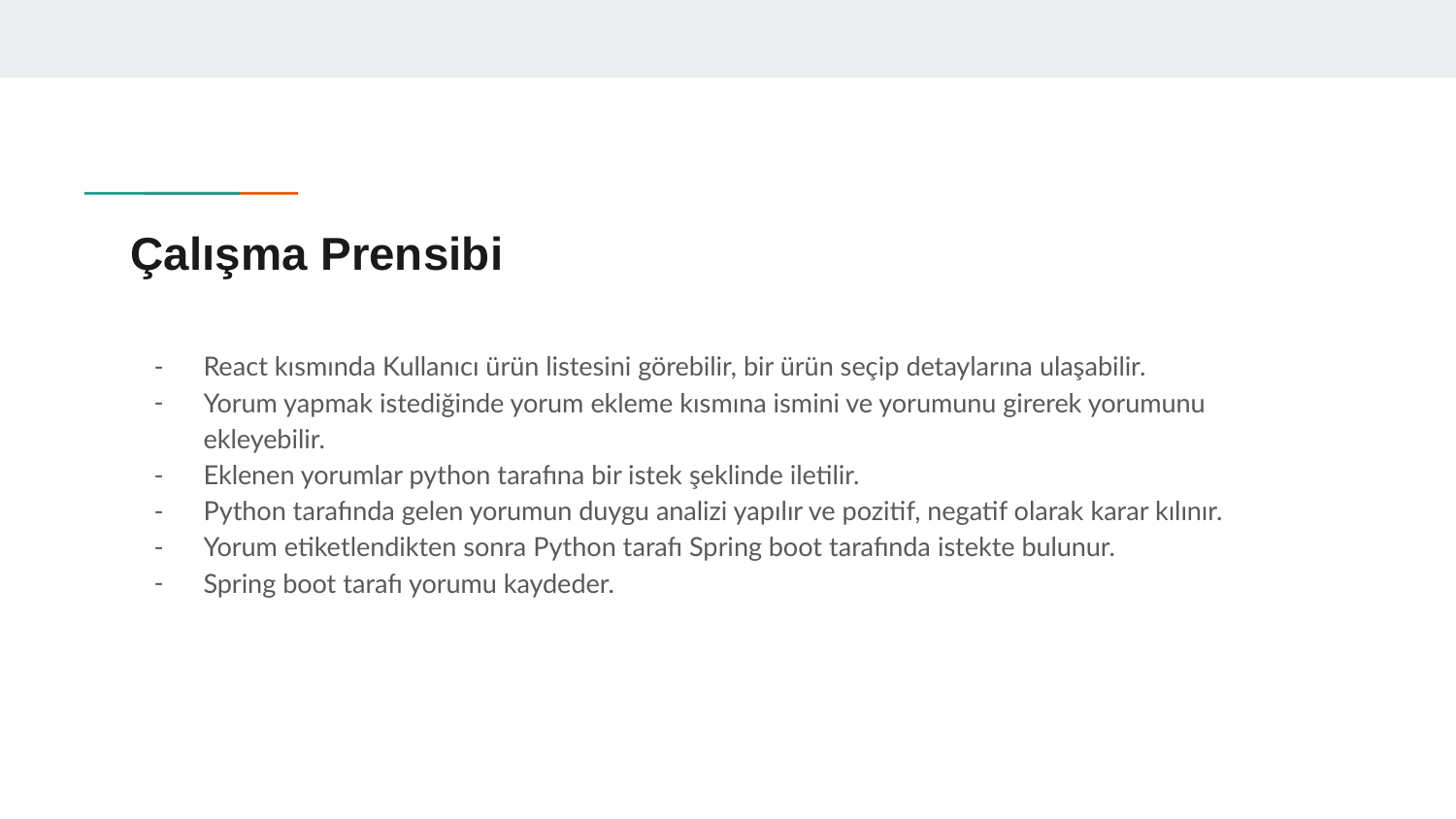

# Çalışma Prensibi
React kısmında Kullanıcı ürün listesini görebilir, bir ürün seçip detaylarına ulaşabilir.
Yorum yapmak istediğinde yorum ekleme kısmına ismini ve yorumunu girerek yorumunu ekleyebilir.
Eklenen yorumlar python tarafına bir istek şeklinde iletilir.
Python tarafında gelen yorumun duygu analizi yapılır ve pozitif, negatif olarak karar kılınır.
Yorum etiketlendikten sonra Python tarafı Spring boot tarafında istekte bulunur.
Spring boot tarafı yorumu kaydeder.